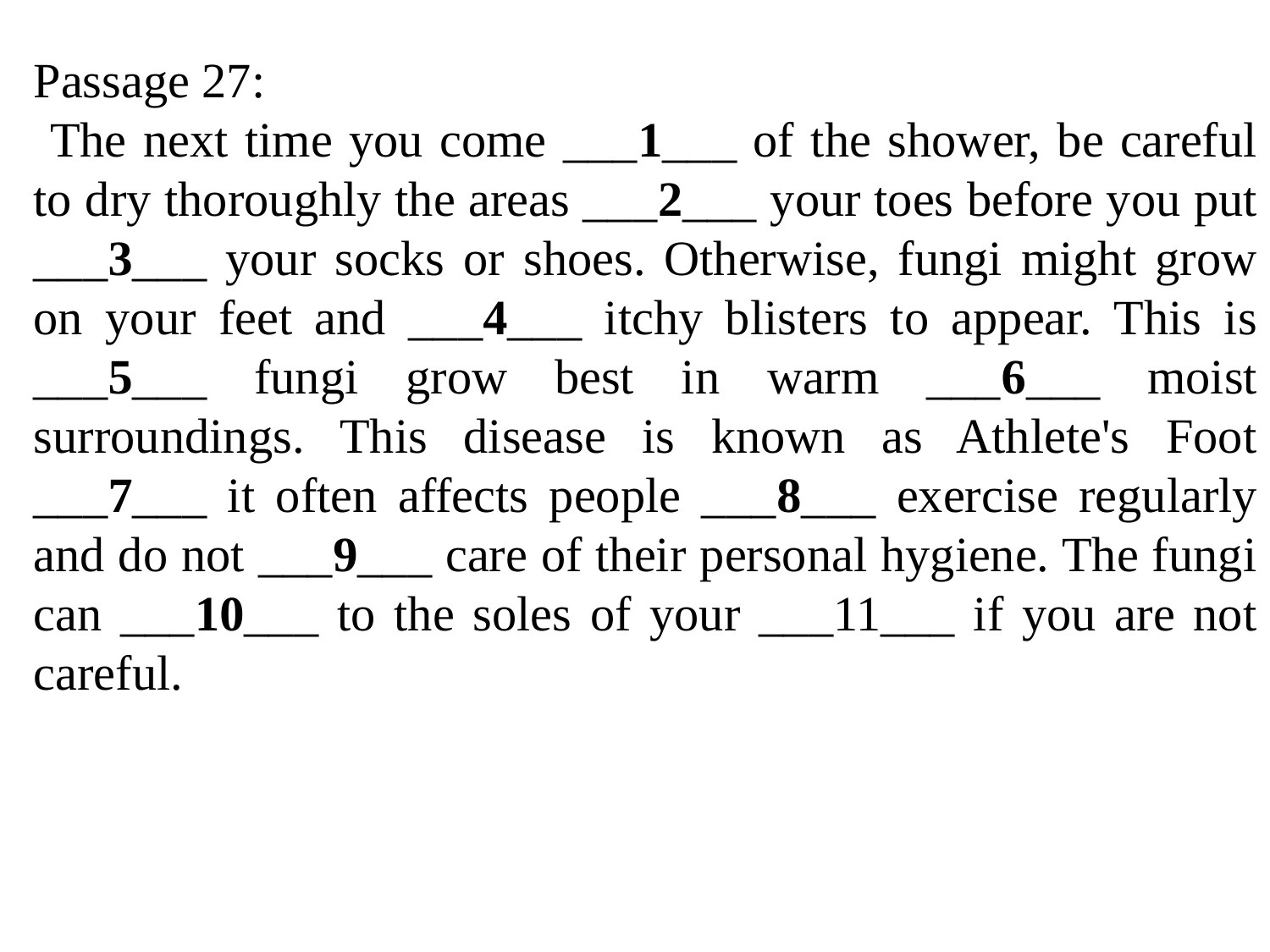

Passage 27:
 The next time you come ___1___ of the shower, be careful to dry thoroughly the areas ___2___ your toes before you put ___3___ your socks or shoes. Otherwise, fungi might grow on your feet and ___4___ itchy blisters to appear. This is ___5___ fungi grow best in warm ___6___ moist surroundings. This disease is known as Athlete's Foot ___7___ it often affects people ___8___ exercise regularly and do not ___9___ care of their personal hygiene. The fungi can ___10___ to the soles of your ___11___ if you are not careful.